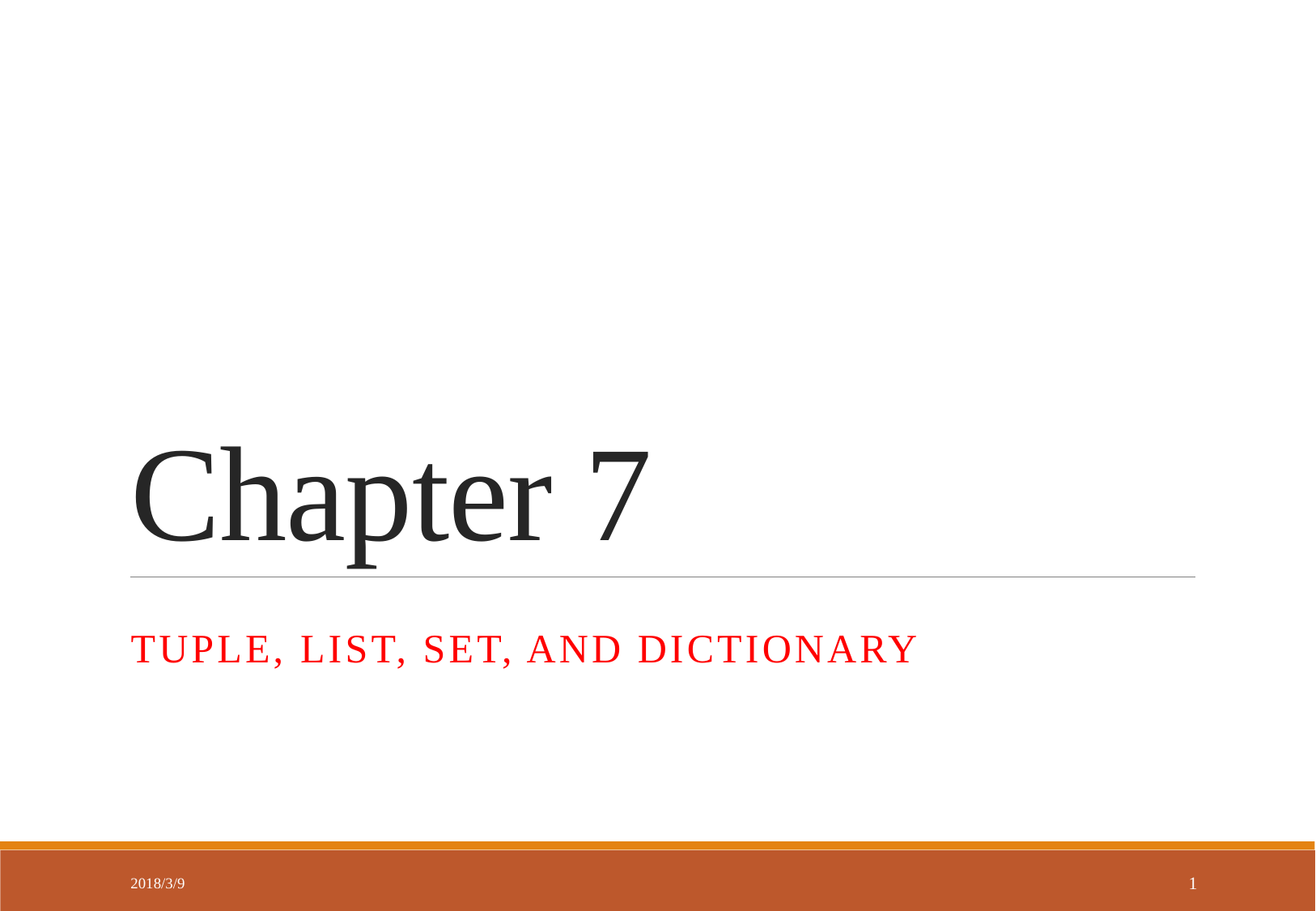

# Chapter 7
Tuple, List, Set, and Dictionary
2018/3/9
1